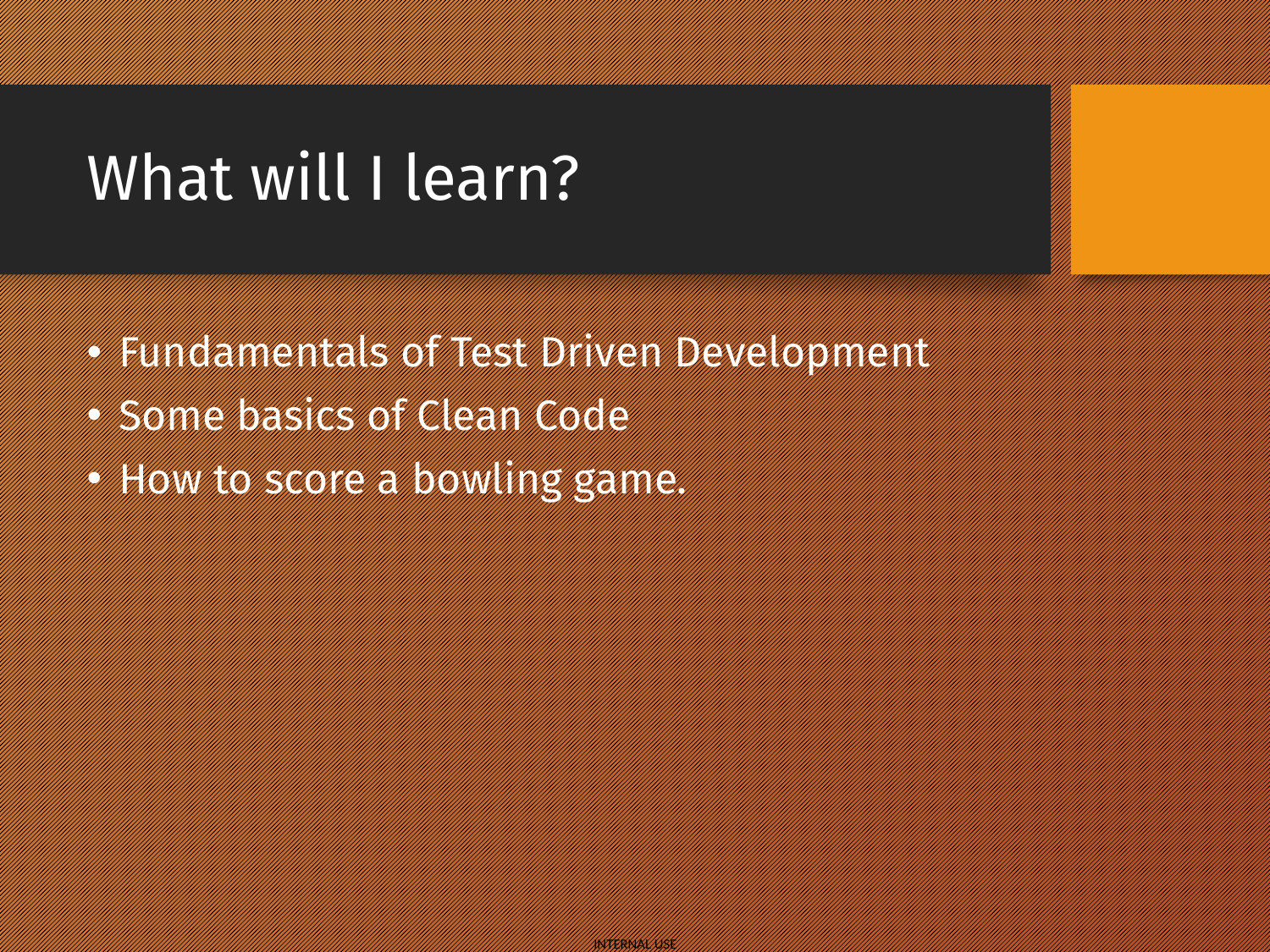

# What will I learn?
Fundamentals of Test Driven Development
Some basics of Clean Code
How to score a bowling game.